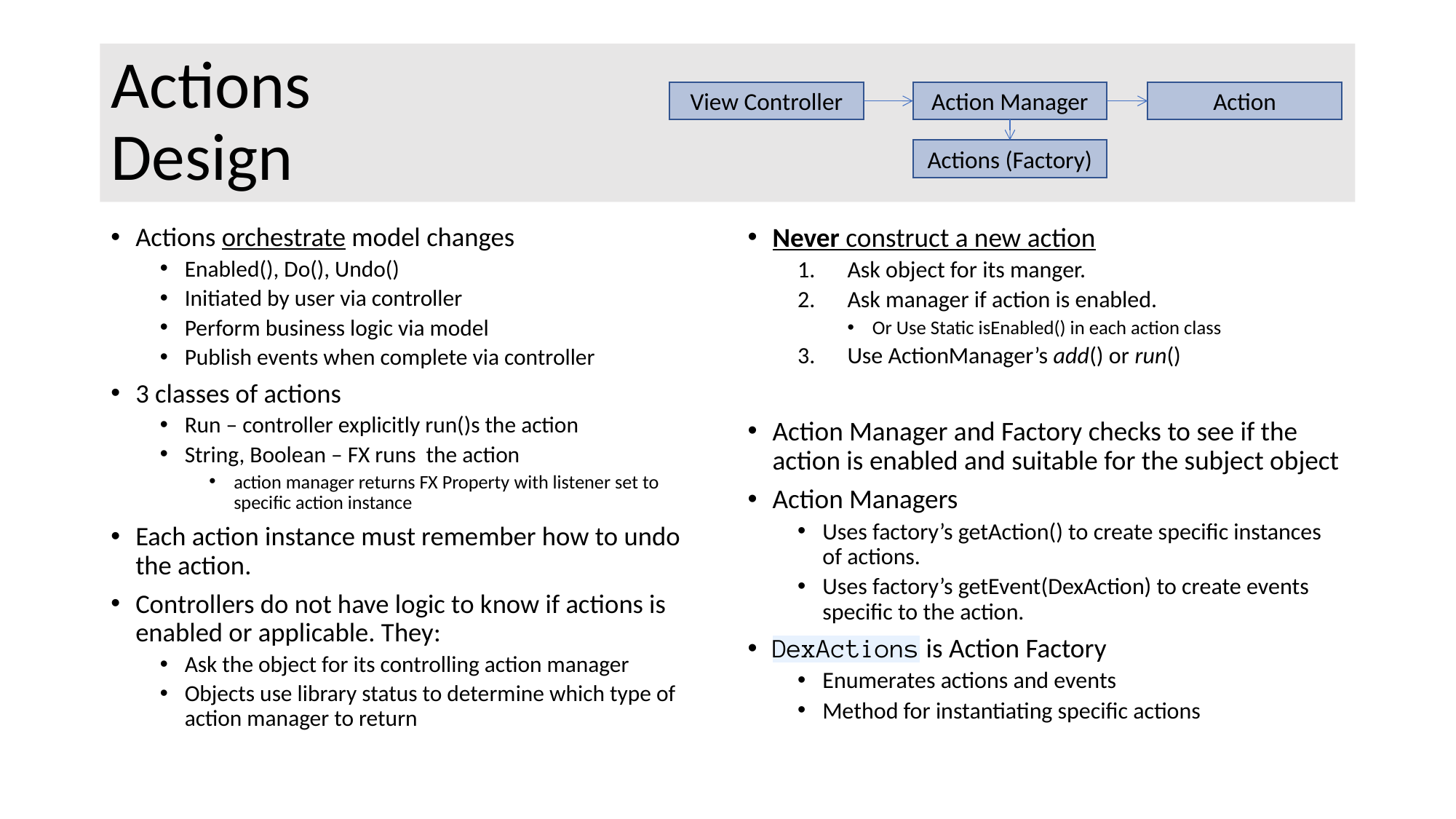

# Actions Design
View Controller
Action Manager
Action
Actions (Factory)
Actions orchestrate model changes
Enabled(), Do(), Undo()
Initiated by user via controller
Perform business logic via model
Publish events when complete via controller
3 classes of actions
Run – controller explicitly run()s the action
String, Boolean – FX runs  the action
action manager returns FX Property with listener set to specific action instance
Each action instance must remember how to undo the action.
Controllers do not have logic to know if actions is enabled or applicable. They:
Ask the object for its controlling action manager
Objects use library status to determine which type of action manager to return
Never construct a new action
Ask object for its manger.
Ask manager if action is enabled.
Or Use Static isEnabled() in each action class
Use ActionManager’s add() or run()

Action Manager and Factory checks to see if the action is enabled and suitable for the subject object
Action Managers
Uses factory’s getAction() to create specific instances of actions.
Uses factory’s getEvent(DexAction) to create events specific to the action.
DexActions is Action Factory
Enumerates actions and events
Method for instantiating specific actions